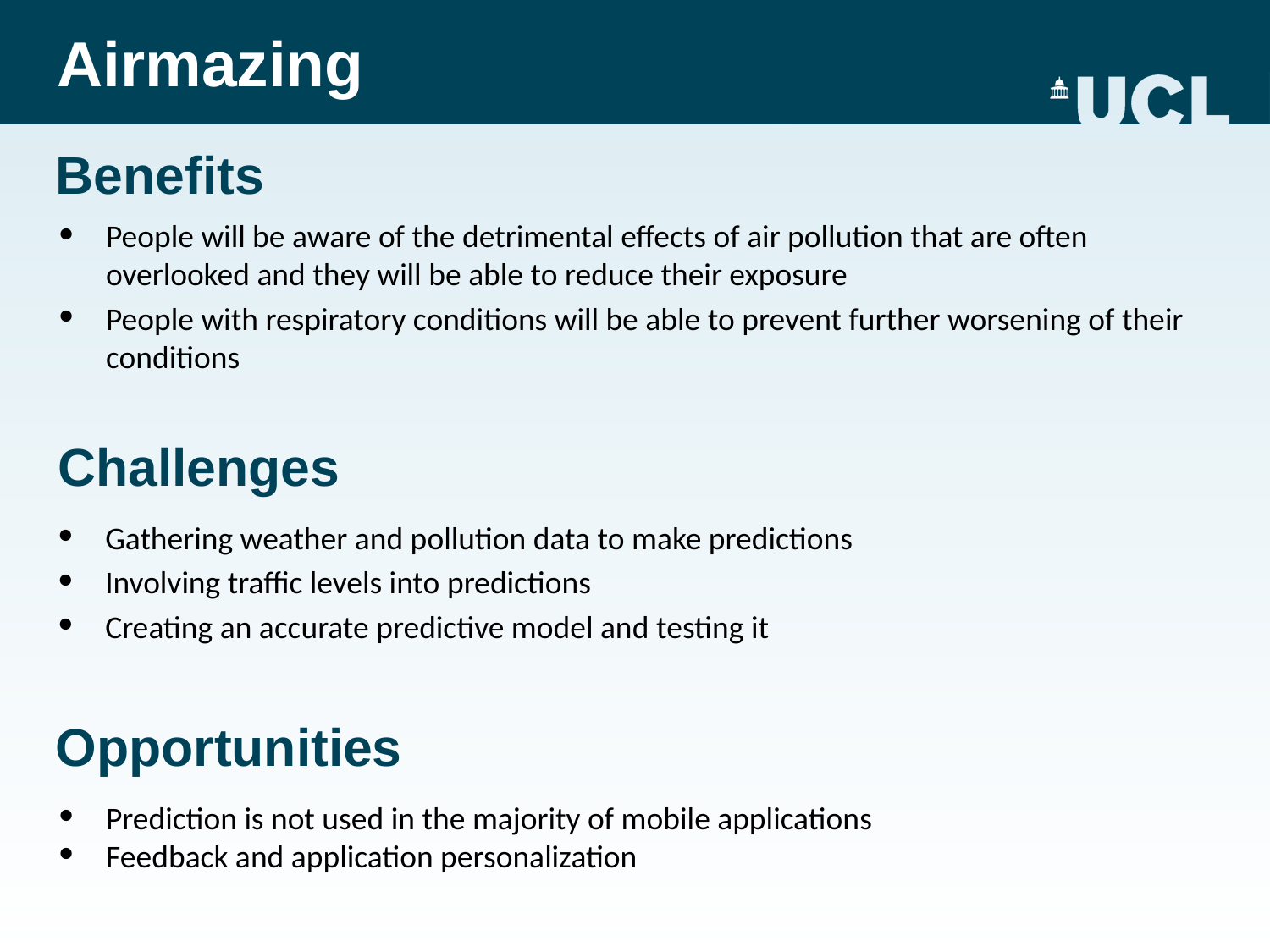

Airmazing
# Benefits
People will be aware of the detrimental effects of air pollution that are often overlooked and they will be able to reduce their exposure
People with respiratory conditions will be able to prevent further worsening of their conditions
Challenges
Gathering weather and pollution data to make predictions
Involving traffic levels into predictions
Creating an accurate predictive model and testing it
Opportunities
Prediction is not used in the majority of mobile applications
Feedback and application personalization